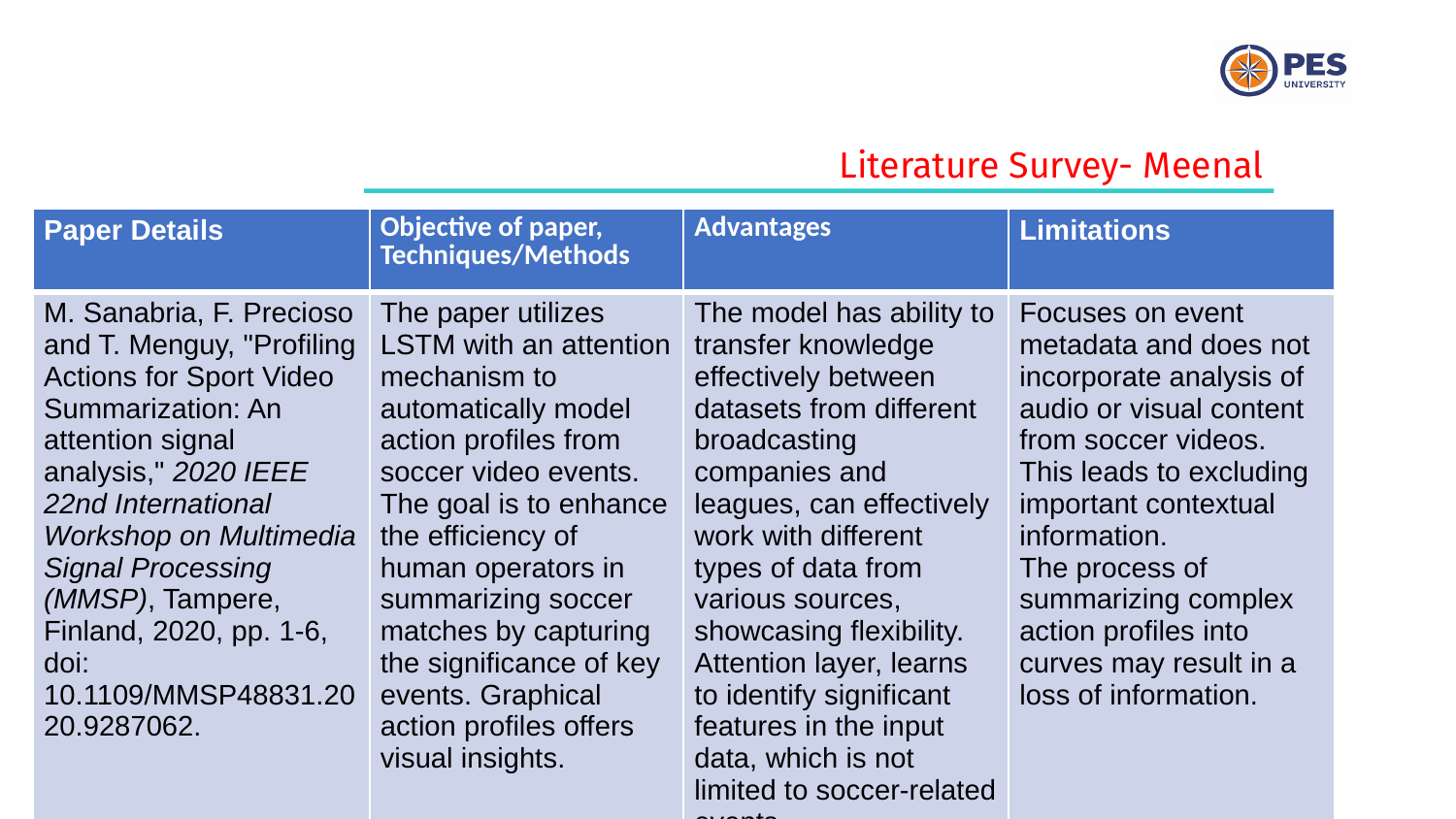

Literature Survey- Meenal

| Paper Details | Objective of paper, Techniques/Methods | Advantages | Limitations |
| --- | --- | --- | --- |
| M. Sanabria, F. Precioso and T. Menguy, "Profiling Actions for Sport Video Summarization: An attention signal analysis," 2020 IEEE 22nd International Workshop on Multimedia Signal Processing (MMSP), Tampere, Finland, 2020, pp. 1-6, doi: 10.1109/MMSP48831.2020.9287062. | The paper utilizes LSTM with an attention mechanism to automatically model action profiles from soccer video events. The goal is to enhance the efficiency of human operators in summarizing soccer matches by capturing the significance of key events. Graphical action profiles offers visual insights. | The model has ability to transfer knowledge effectively between datasets from different broadcasting companies and leagues, can effectively work with different types of data from various sources, showcasing flexibility. Attention layer, learns to identify significant features in the input data, which is not limited to soccer-related events. | Focuses on event metadata and does not incorporate analysis of audio or visual content from soccer videos. This leads to excluding important contextual information. The process of summarizing complex action profiles into curves may result in a loss of information. |